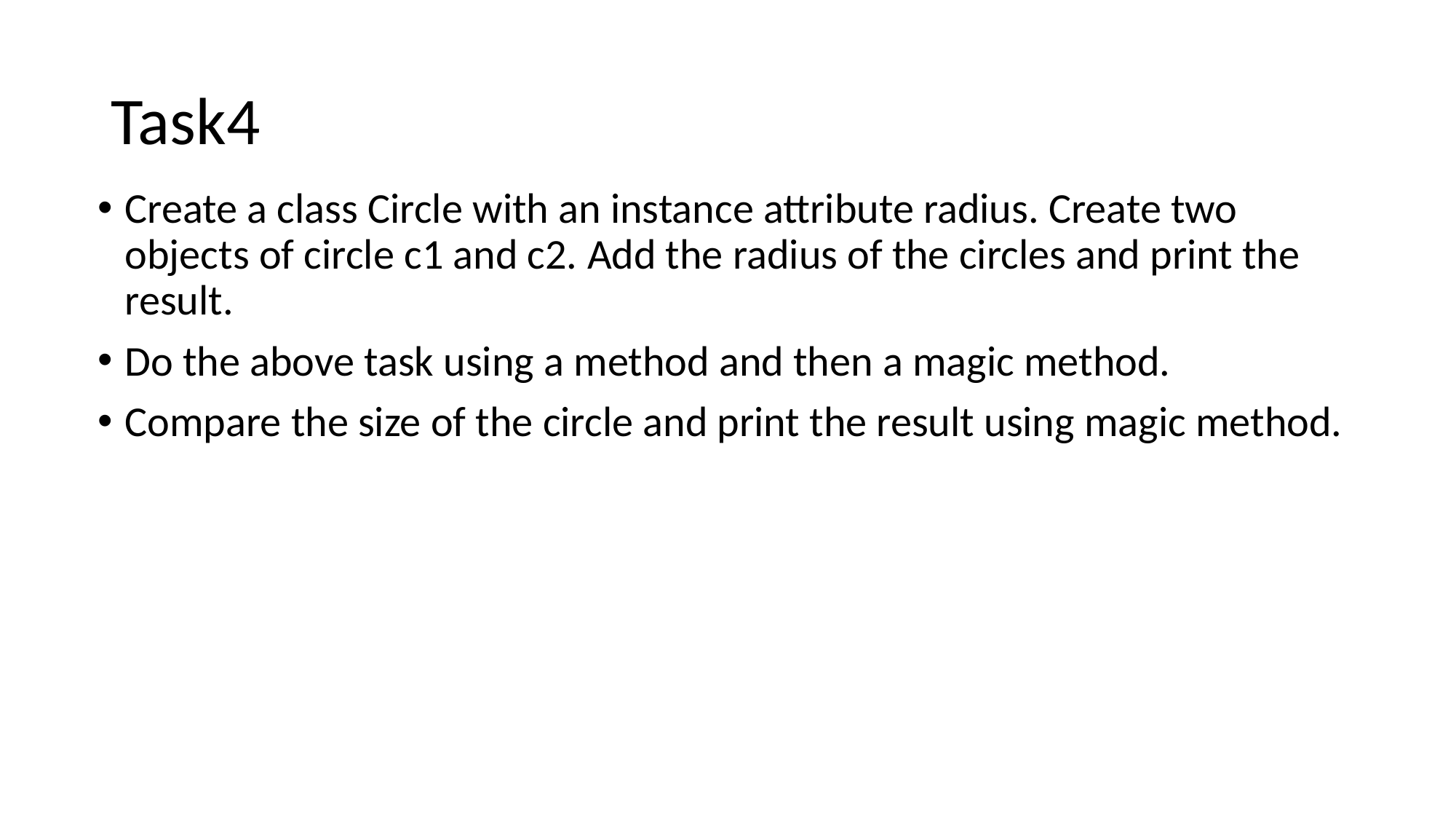

# Task4
Create a class Circle with an instance attribute radius. Create two objects of circle c1 and c2. Add the radius of the circles and print the result.
Do the above task using a method and then a magic method.
Compare the size of the circle and print the result using magic method.